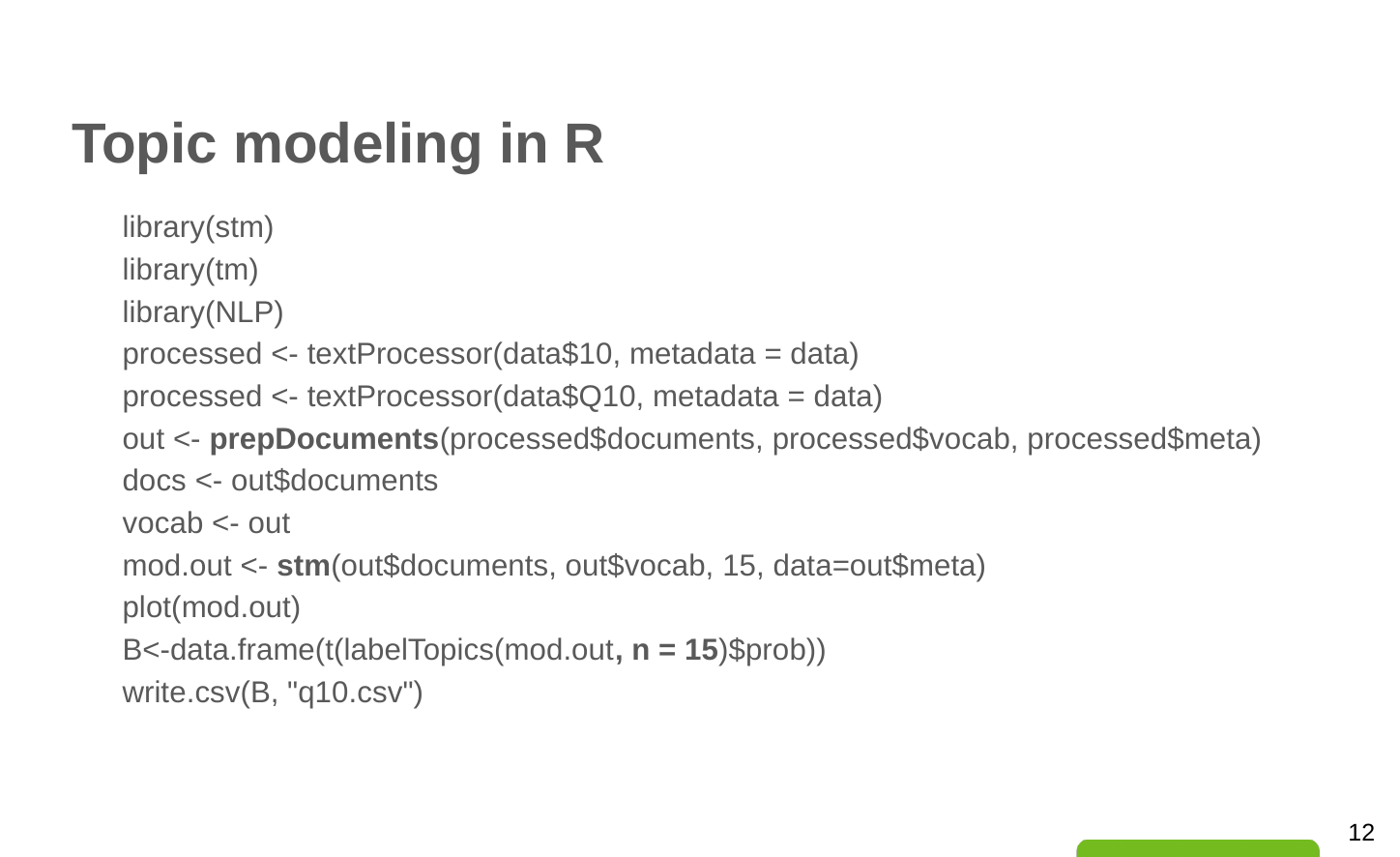

# Topic modeling in R
library(stm)
library(tm)
library(NLP)
processed <- textProcessor(data$10, metadata = data)
processed <- textProcessor(data$Q10, metadata = data)
out <- prepDocuments(processed$documents, processed$vocab, processed$meta)
docs <- out$documents
vocab <- out
mod.out <- stm(out$documents, out$vocab, 15, data=out$meta)
plot(mod.out)
B<-data.frame(t(labelTopics(mod.out, n = 15)$prob))
write.csv(B, "q10.csv")